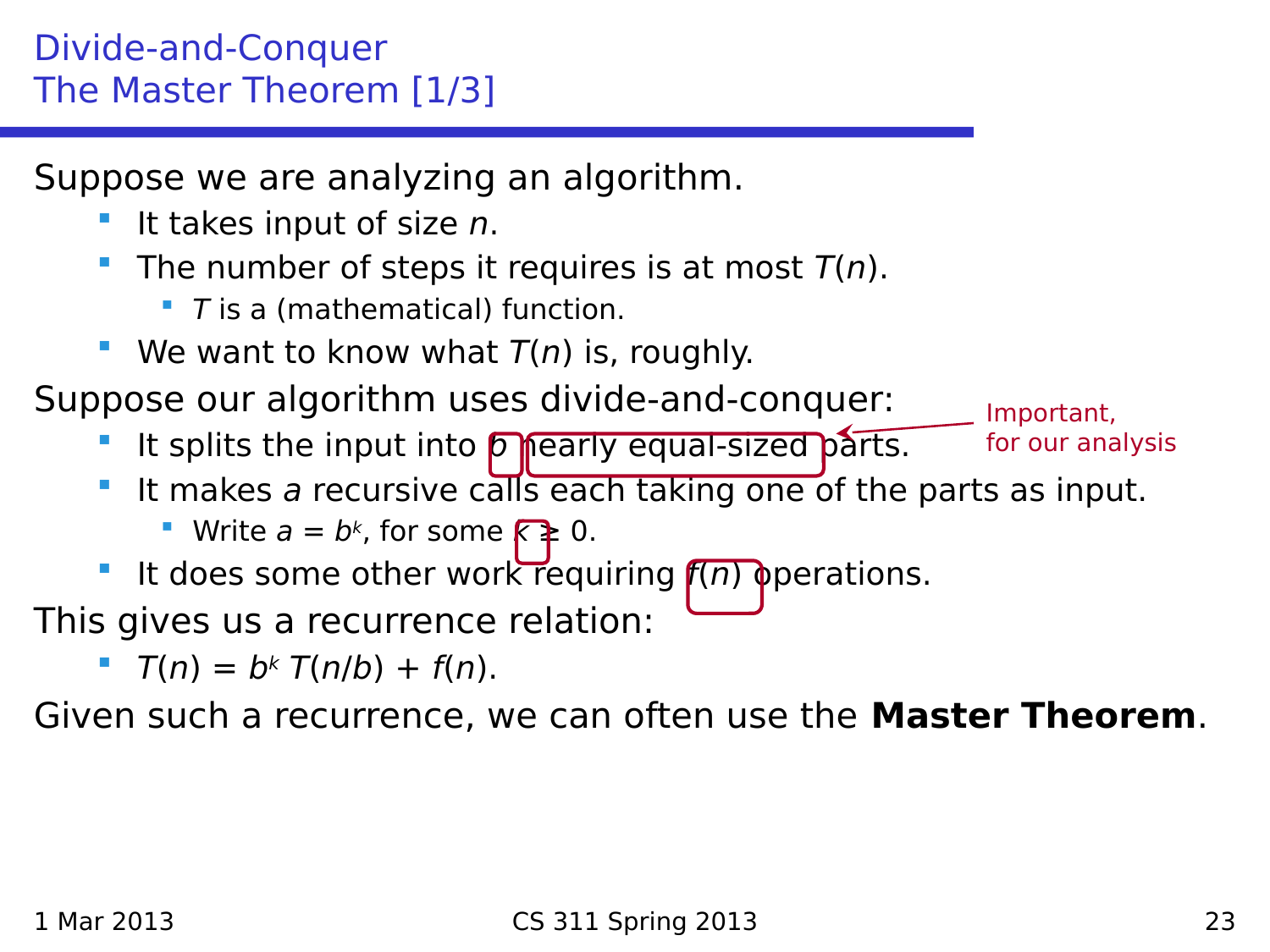

# Divide-and-Conquer The Master Theorem [1/3]
Suppose we are analyzing an algorithm.
It takes input of size n.
The number of steps it requires is at most T(n).
T is a (mathematical) function.
We want to know what T(n) is, roughly.
Suppose our algorithm uses divide-and-conquer:
It splits the input into b nearly equal-sized parts.
It makes a recursive calls each taking one of the parts as input.
Write a = bk, for some k ≥ 0.
It does some other work requiring f(n) operations.
This gives us a recurrence relation:
T(n) = bk T(n/b) + f(n).
Given such a recurrence, we can often use the Master Theorem.
Important,
for our analysis

1 Mar 2013
CS 311 Spring 2013
23